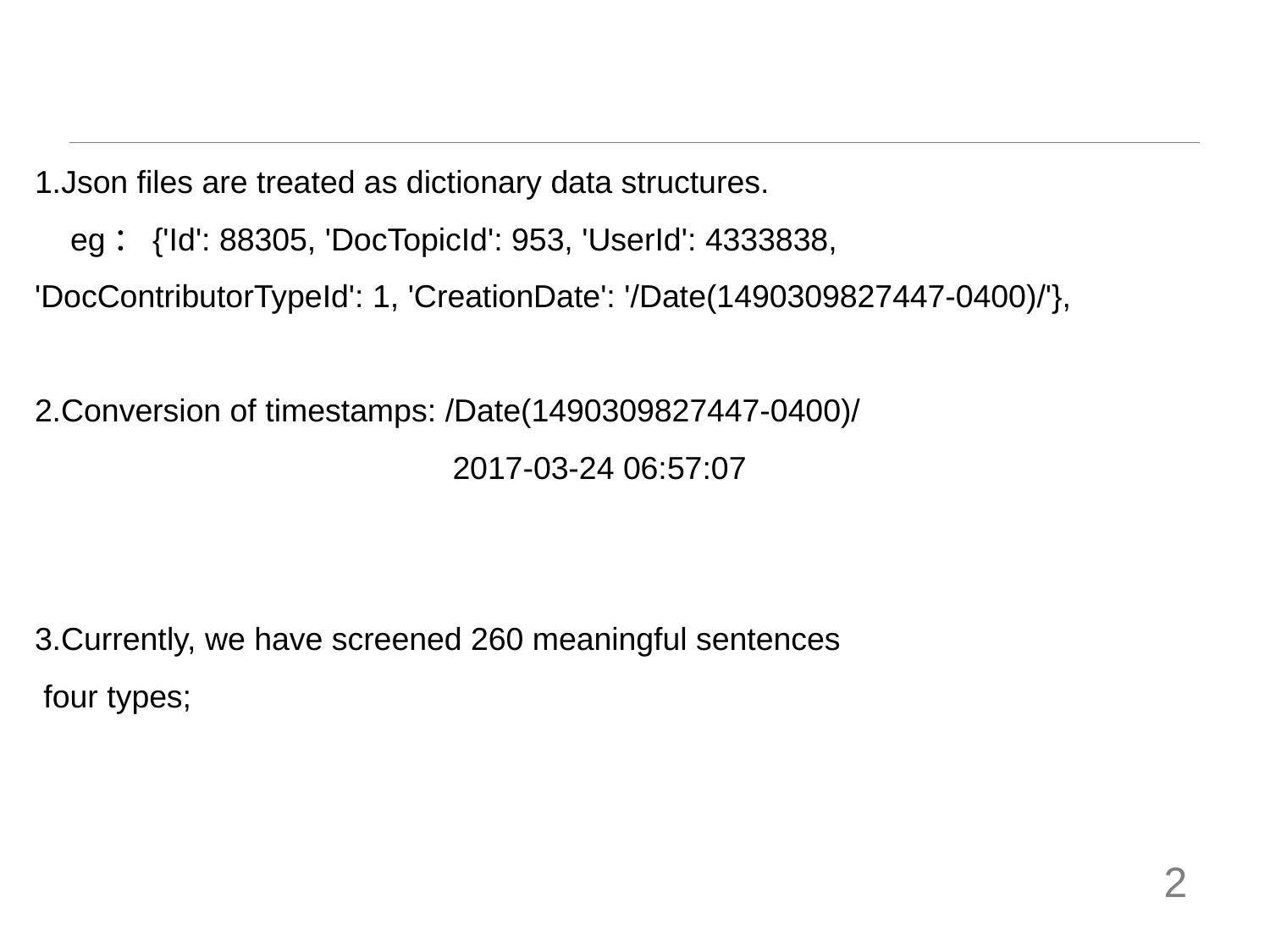

#
1.Json files are treated as dictionary data structures.
    eg：{'Id': 88305, 'DocTopicId': 953, 'UserId': 4333838, 'DocContributorTypeId': 1, 'CreationDate': '/Date(1490309827447-0400)/'},

2.Conversion of timestamps: /Date(1490309827447-0400)/
                                               2017-03-24 06:57:07

3.Currently, we have screened 260 meaningful sentences
 four types;

2